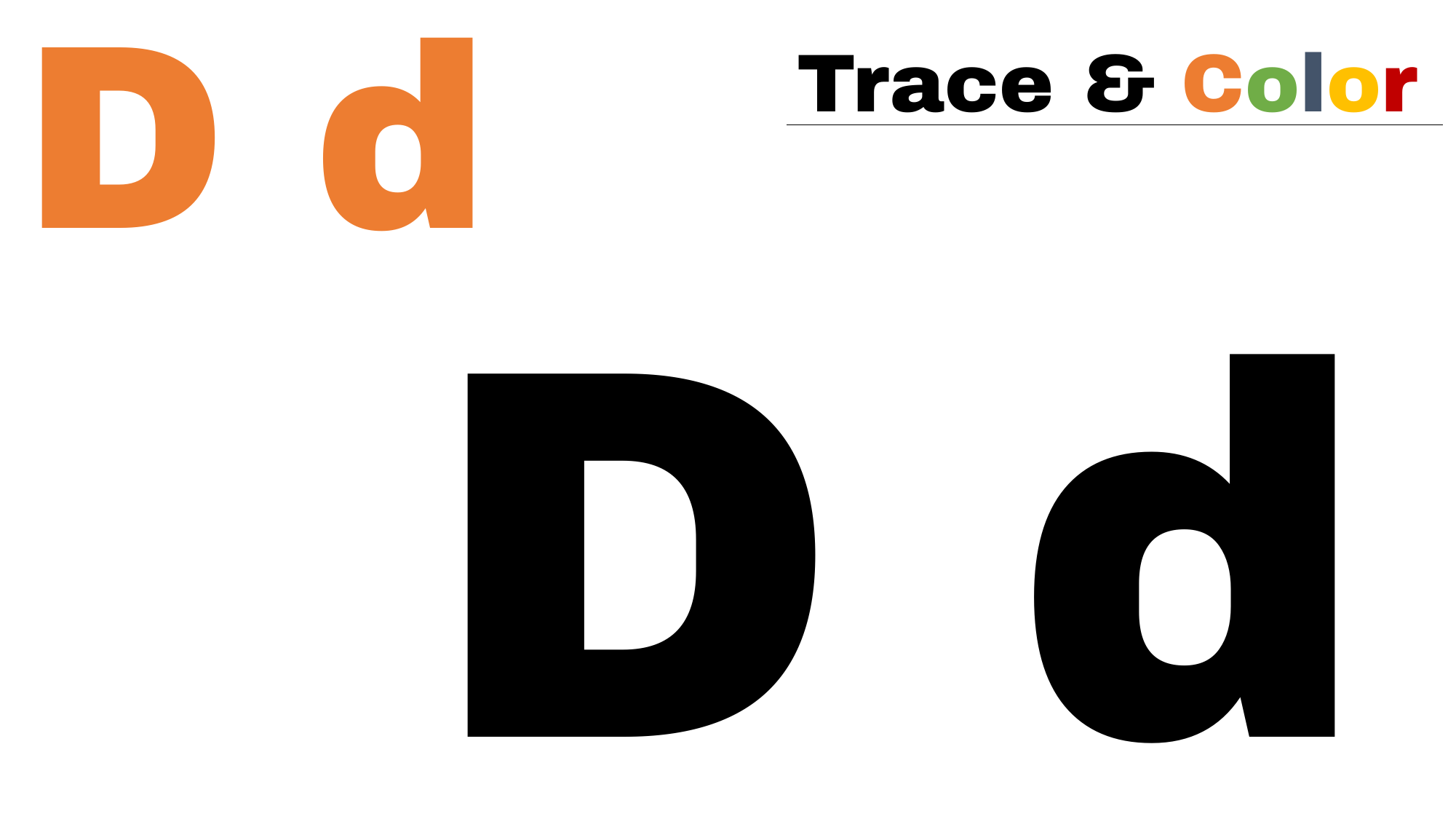

D d
Trace & Color
D d